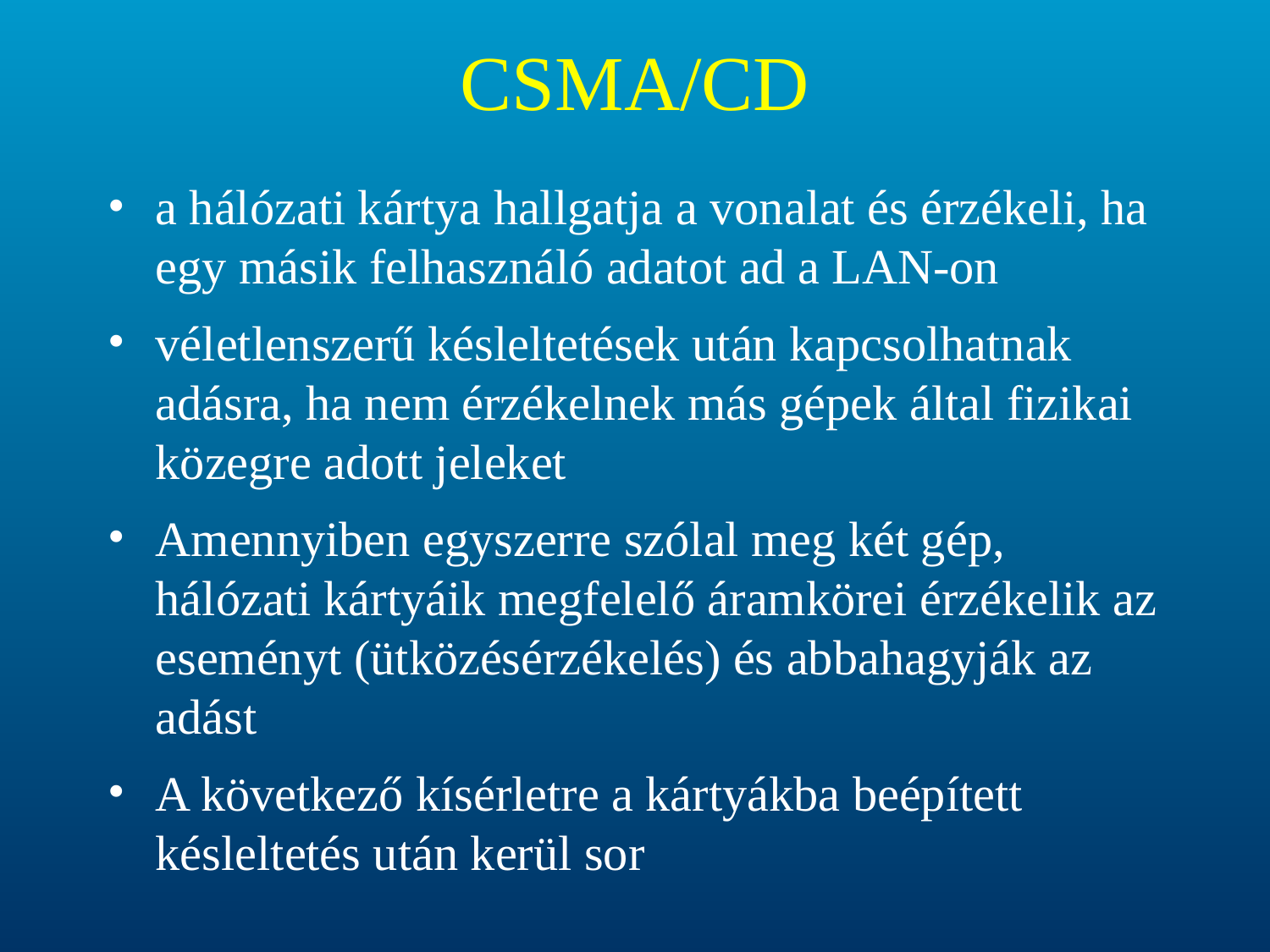

# CSMA/CD
a hálózati kártya hallgatja a vonalat és érzékeli, ha egy másik felhasználó adatot ad a LAN-on
véletlenszerű késleltetések után kapcsolhatnak adásra, ha nem érzékelnek más gépek által fizikai közegre adott jeleket
Amennyiben egyszerre szólal meg két gép, hálózati kártyáik megfelelő áramkörei érzékelik az eseményt (ütközésérzékelés) és abbahagyják az adást
A következő kísérletre a kártyákba beépített késleltetés után kerül sor